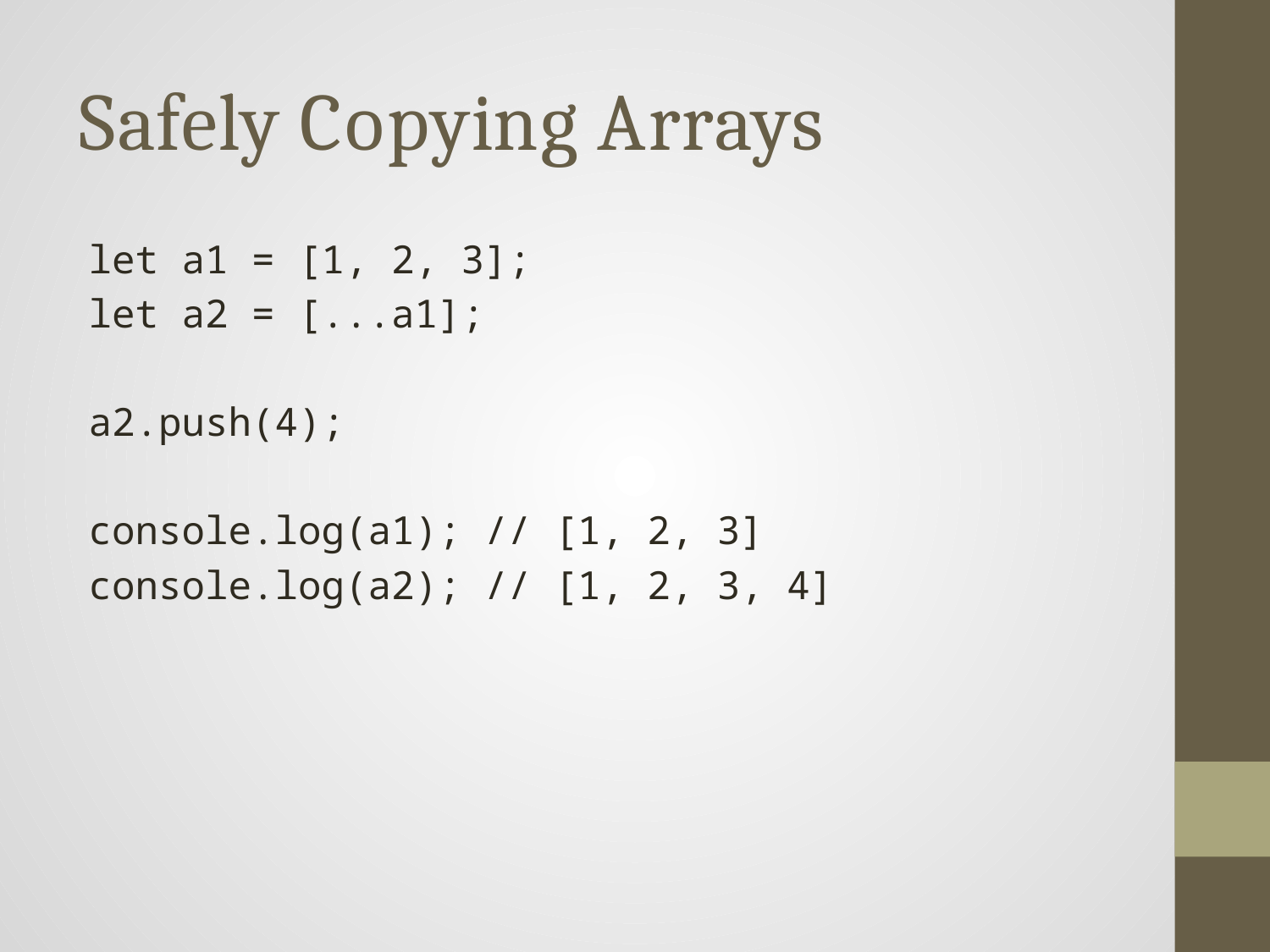

# Safely Copying Arrays
let a1 = [1, 2, 3];
let a2 = [...a1];

a2.push(4);

console.log(a1); // [1, 2, 3]
console.log(a2); // [1, 2, 3, 4]